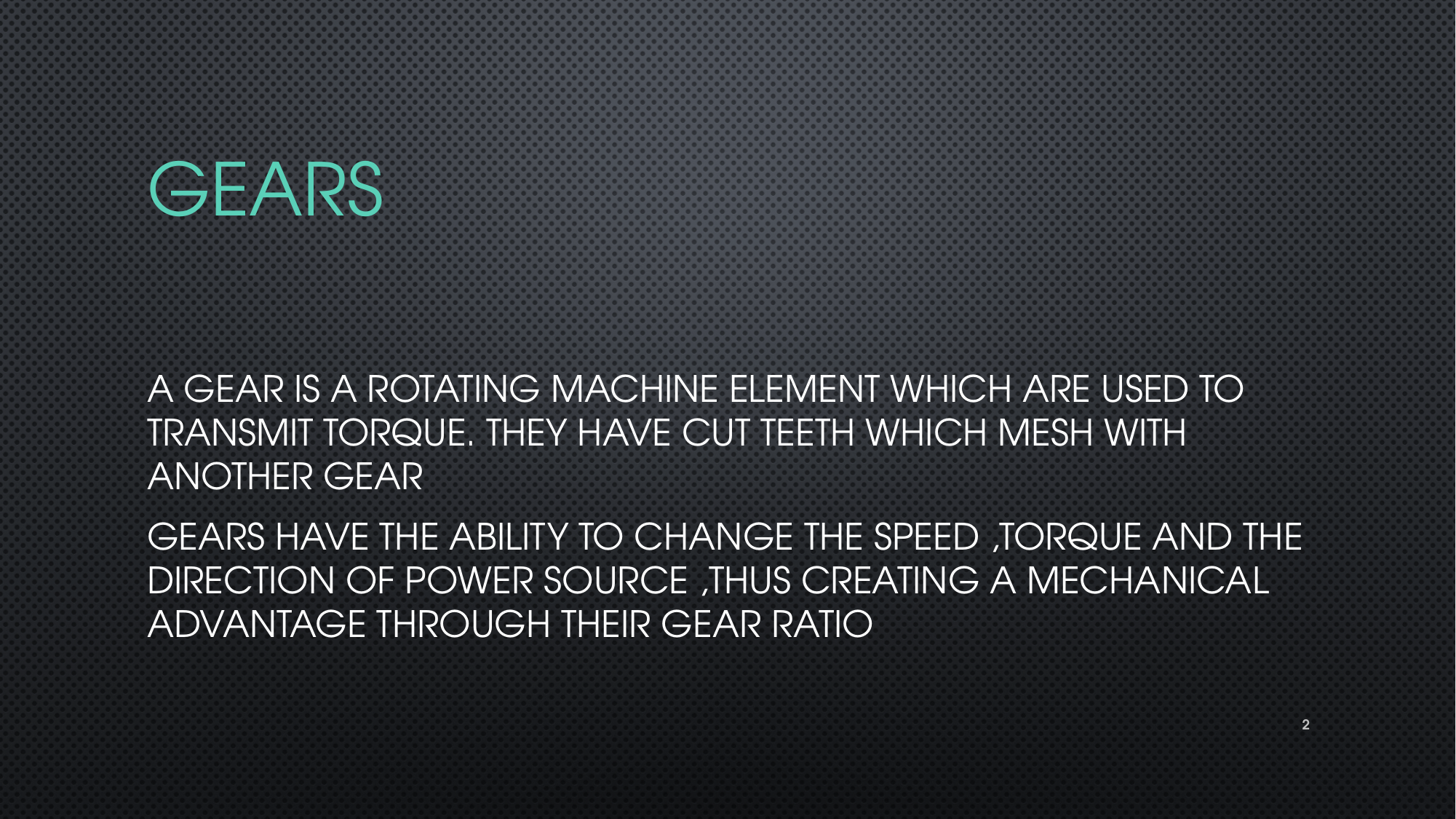

# GEARS
A Gear is a rotating machine element which are used to transmit Torque. They have cut teeth which mesh with another gear
Gears have the ability to change the speed ,torque and the direction of power source ,thus creating a mechanical advantage through their gear ratio
2